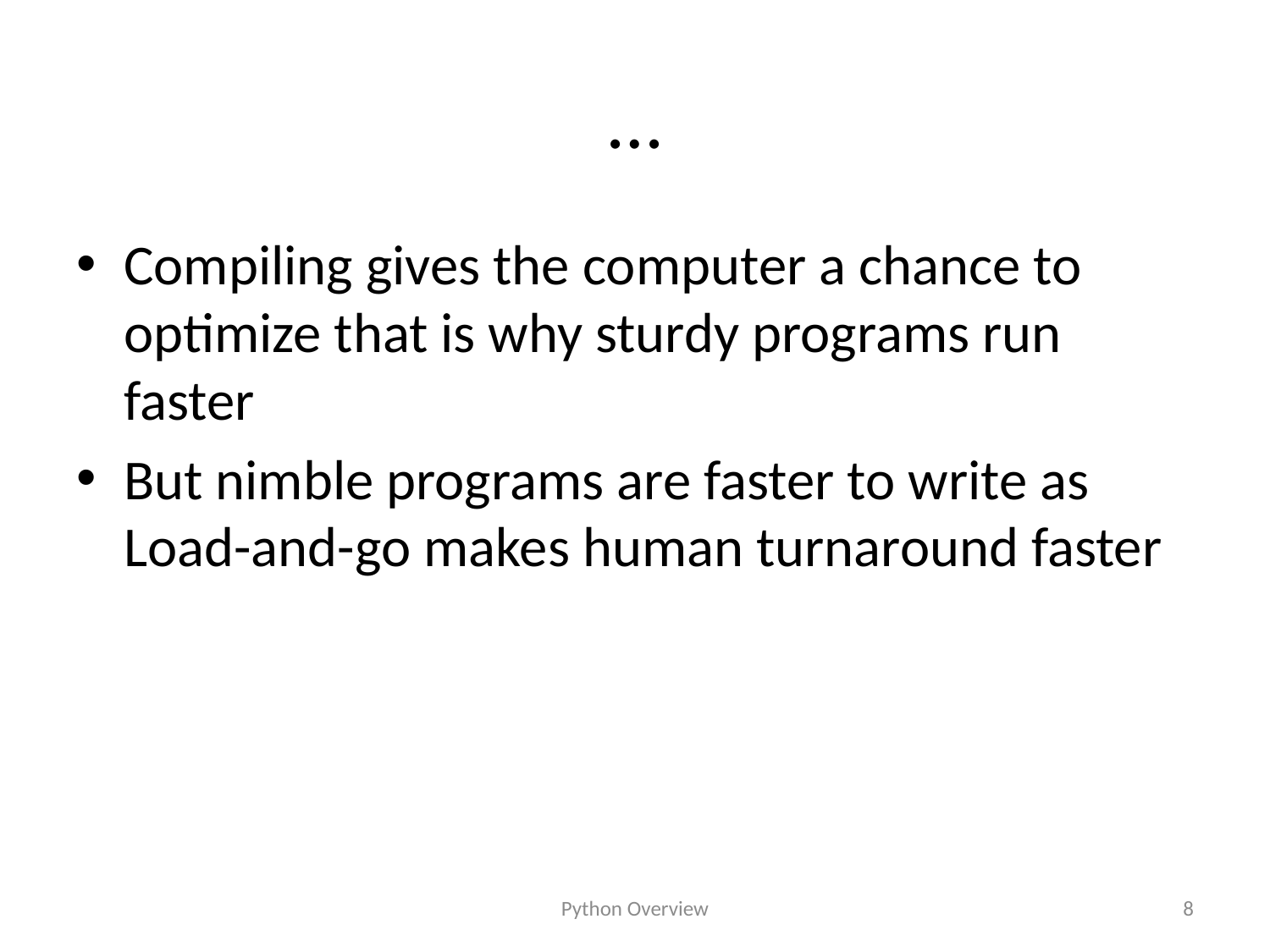

# …
Compiling gives the computer a chance to optimize that is why sturdy programs run faster
But nimble programs are faster to write as Load-and-go makes human turnaround faster
Python Overview
8